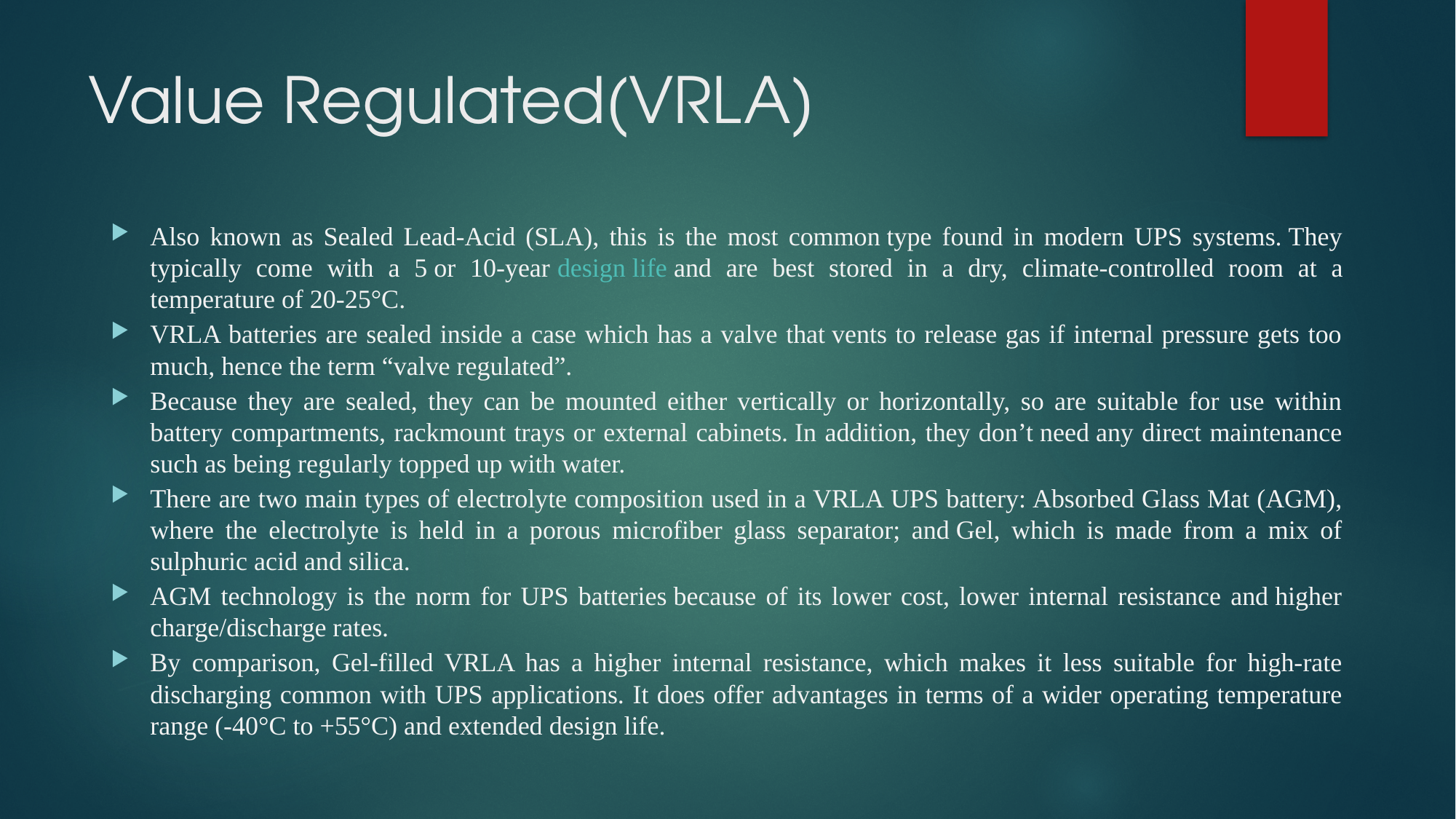

# Value Regulated(VRLA)

Also known as Sealed Lead-Acid (SLA), this is the most common type found in modern UPS systems. They typically come with a 5 or 10-year design life and are best stored in a dry, climate-controlled room at a temperature of 20-25°C.
VRLA batteries are sealed inside a case which has a valve that vents to release gas if internal pressure gets too much, hence the term “valve regulated”.
Because they are sealed, they can be mounted either vertically or horizontally, so are suitable for use within battery compartments, rackmount trays or external cabinets. In addition, they don’t need any direct maintenance such as being regularly topped up with water.
There are two main types of electrolyte composition used in a VRLA UPS battery: Absorbed Glass Mat (AGM), where the electrolyte is held in a porous microfiber glass separator; and Gel, which is made from a mix of sulphuric acid and silica.
AGM technology is the norm for UPS batteries because of its lower cost, lower internal resistance and higher charge/discharge rates.
By comparison, Gel-filled VRLA has a higher internal resistance, which makes it less suitable for high-rate discharging common with UPS applications. It does offer advantages in terms of a wider operating temperature range (-40°C to +55°C) and extended design life.